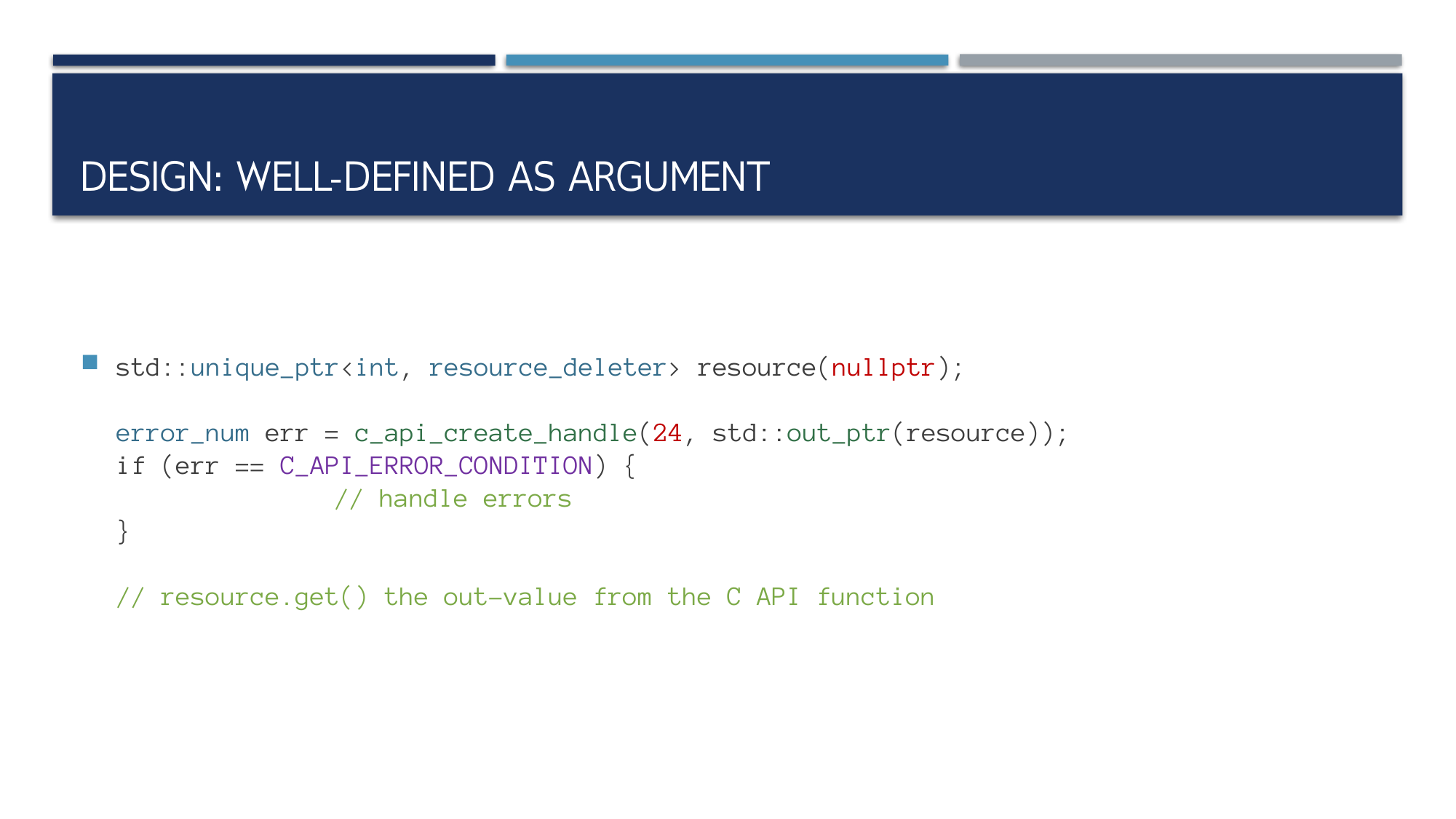

# Design: Well-Defined as Argument
std::unique_ptr<int, resource_deleter> resource(nullptr);
error_num err = c_api_create_handle(24, std::out_ptr(resource));
if (err == C_API_ERROR_CONDITION) {
		// handle errors
}
// resource.get() the out-value from the C API function